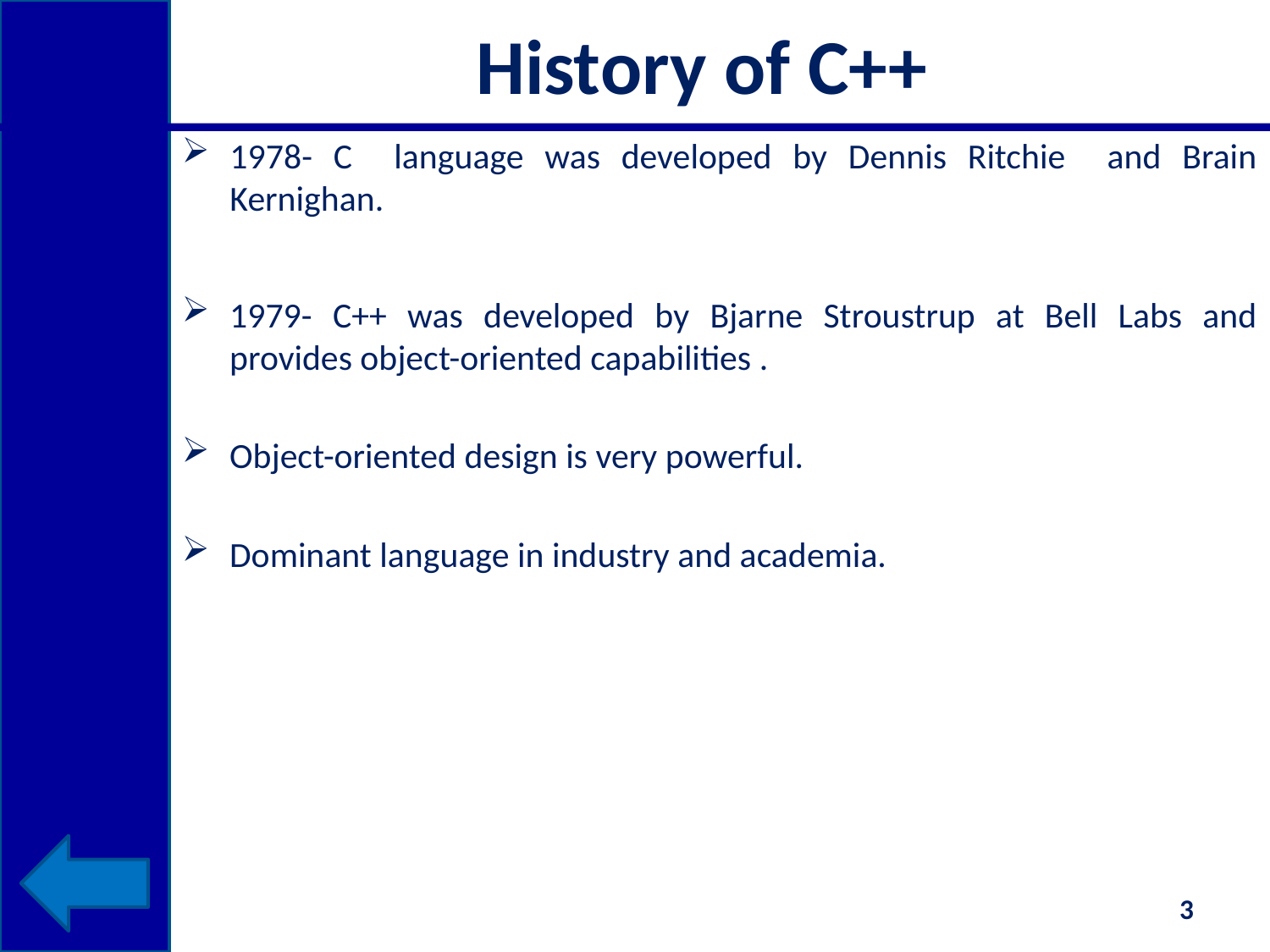

# History of C++
1978- C  language was developed by Dennis Ritchie  and Brain Kernighan.

1979- C++ was developed by Bjarne Stroustrup at Bell Labs and provides object-oriented capabilities .

Object-oriented design is very powerful.

Dominant language in industry and academia.

3